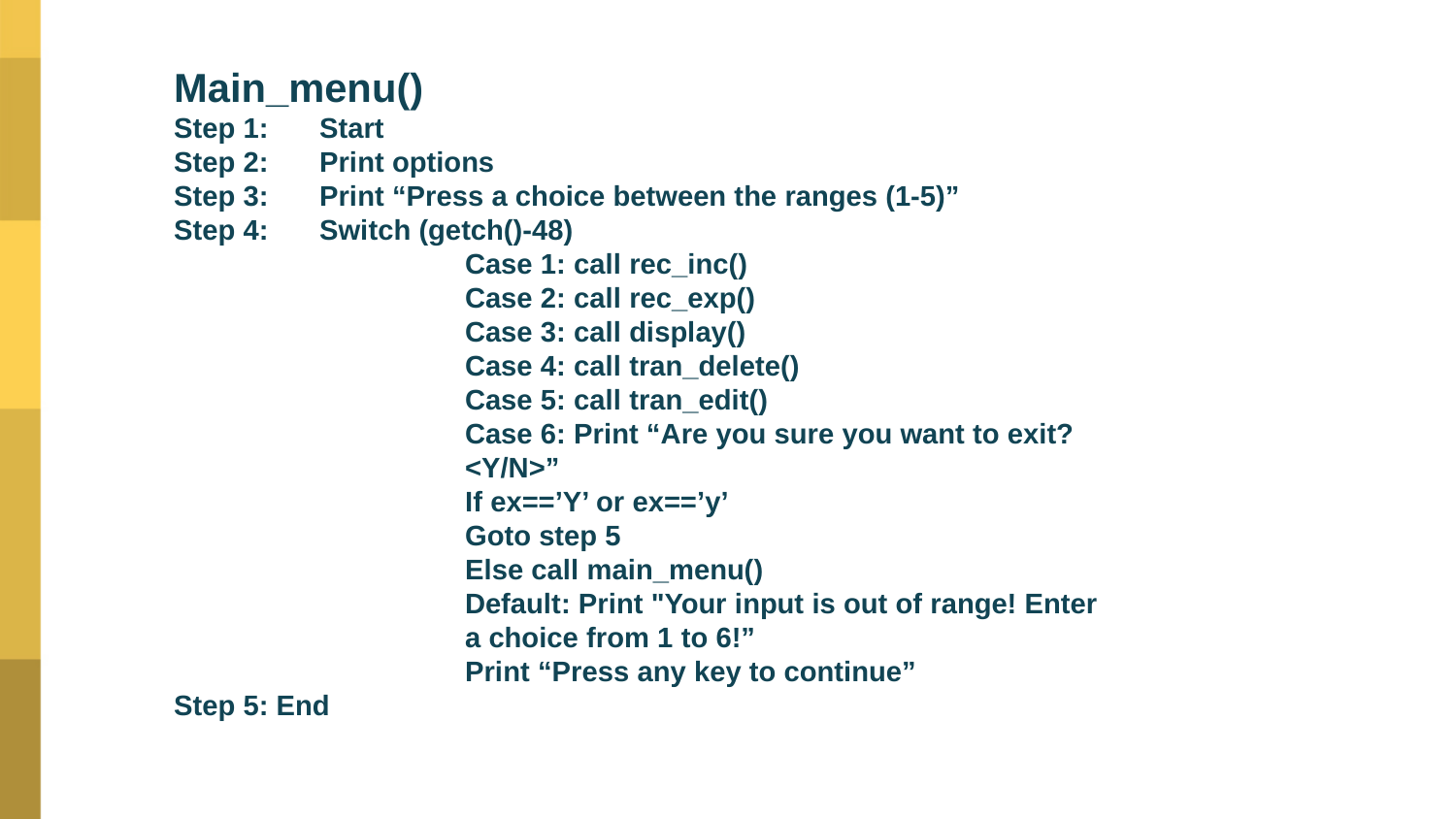

Main_menu()
Step 1: 	Start
Step 2: 	Print options
Step 3: 	Print “Press a choice between the ranges (1-5)”
Step 4: 	Switch (getch()-48)
		Case 1: call rec_inc()
		Case 2: call rec_exp()
		Case 3: call display()
		Case 4: call tran_delete()
		Case 5: call tran_edit()
		Case 6: Print “Are you sure you want to exit? 		<Y/N>”
		If ex==’Y’ or ex==’y’
		Goto step 5
		Else call main_menu()
		Default: Print "Your input is out of range! Enter 		a choice from 1 to 6!”
		Print “Press any key to continue”
Step 5: End